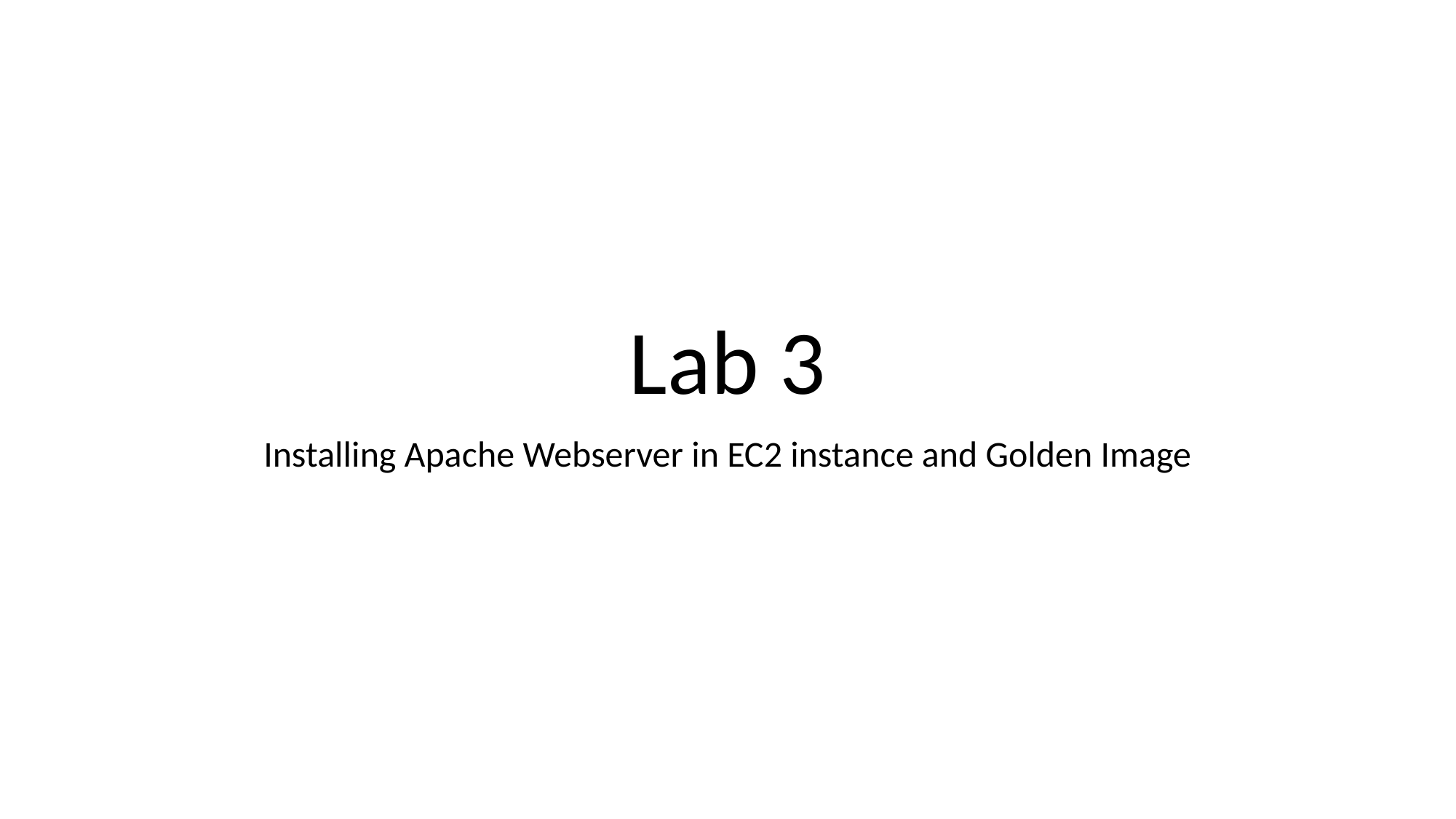

# Lab 3
Installing Apache Webserver in EC2 instance and Golden Image